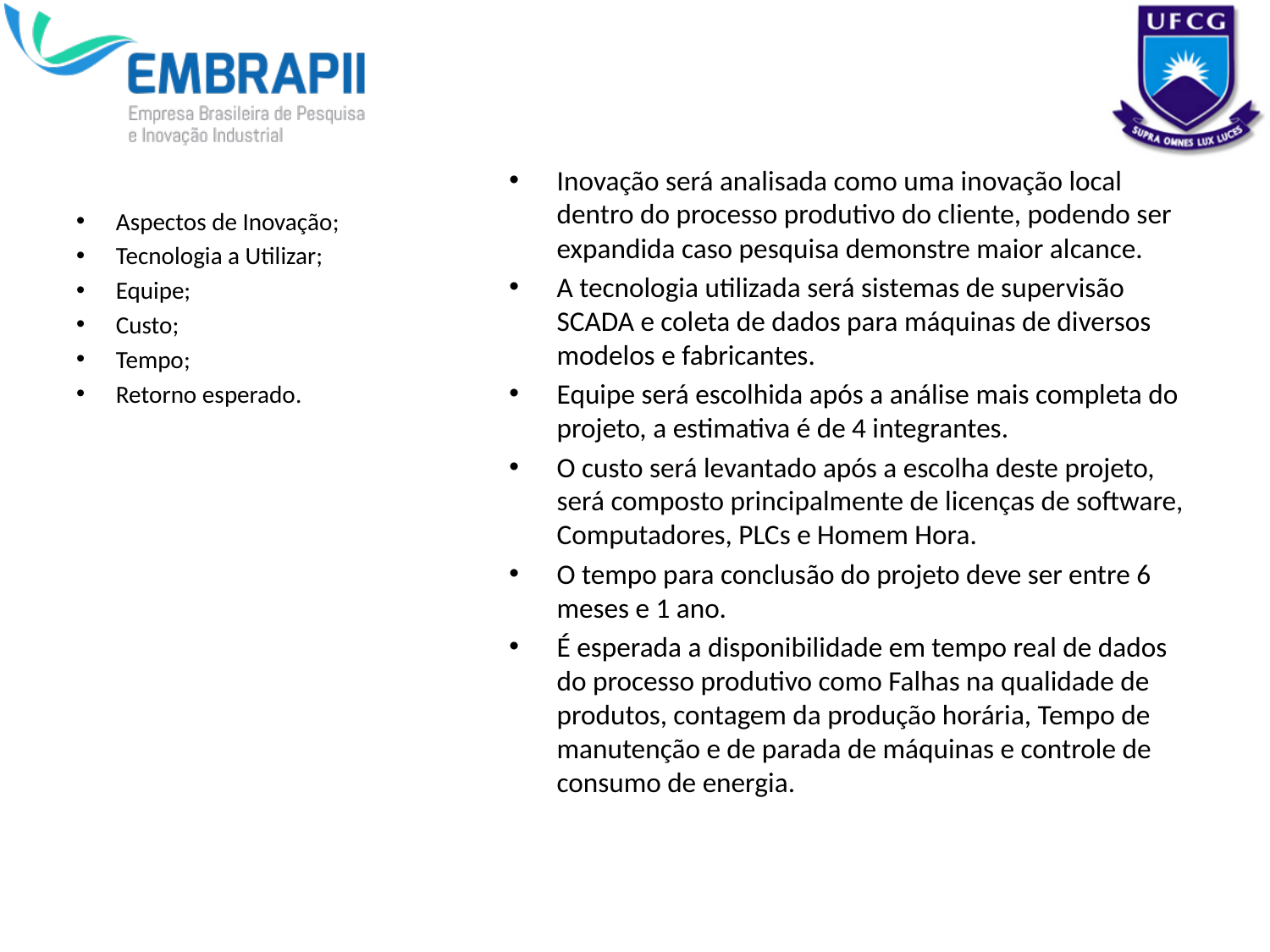

Inovação será analisada como uma inovação local dentro do processo produtivo do cliente, podendo ser expandida caso pesquisa demonstre maior alcance.
A tecnologia utilizada será sistemas de supervisão SCADA e coleta de dados para máquinas de diversos modelos e fabricantes.
Equipe será escolhida após a análise mais completa do projeto, a estimativa é de 4 integrantes.
O custo será levantado após a escolha deste projeto, será composto principalmente de licenças de software, Computadores, PLCs e Homem Hora.
O tempo para conclusão do projeto deve ser entre 6 meses e 1 ano.
É esperada a disponibilidade em tempo real de dados do processo produtivo como Falhas na qualidade de produtos, contagem da produção horária, Tempo de manutenção e de parada de máquinas e controle de consumo de energia.
Aspectos de Inovação;
Tecnologia a Utilizar;
Equipe;
Custo;
Tempo;
Retorno esperado.